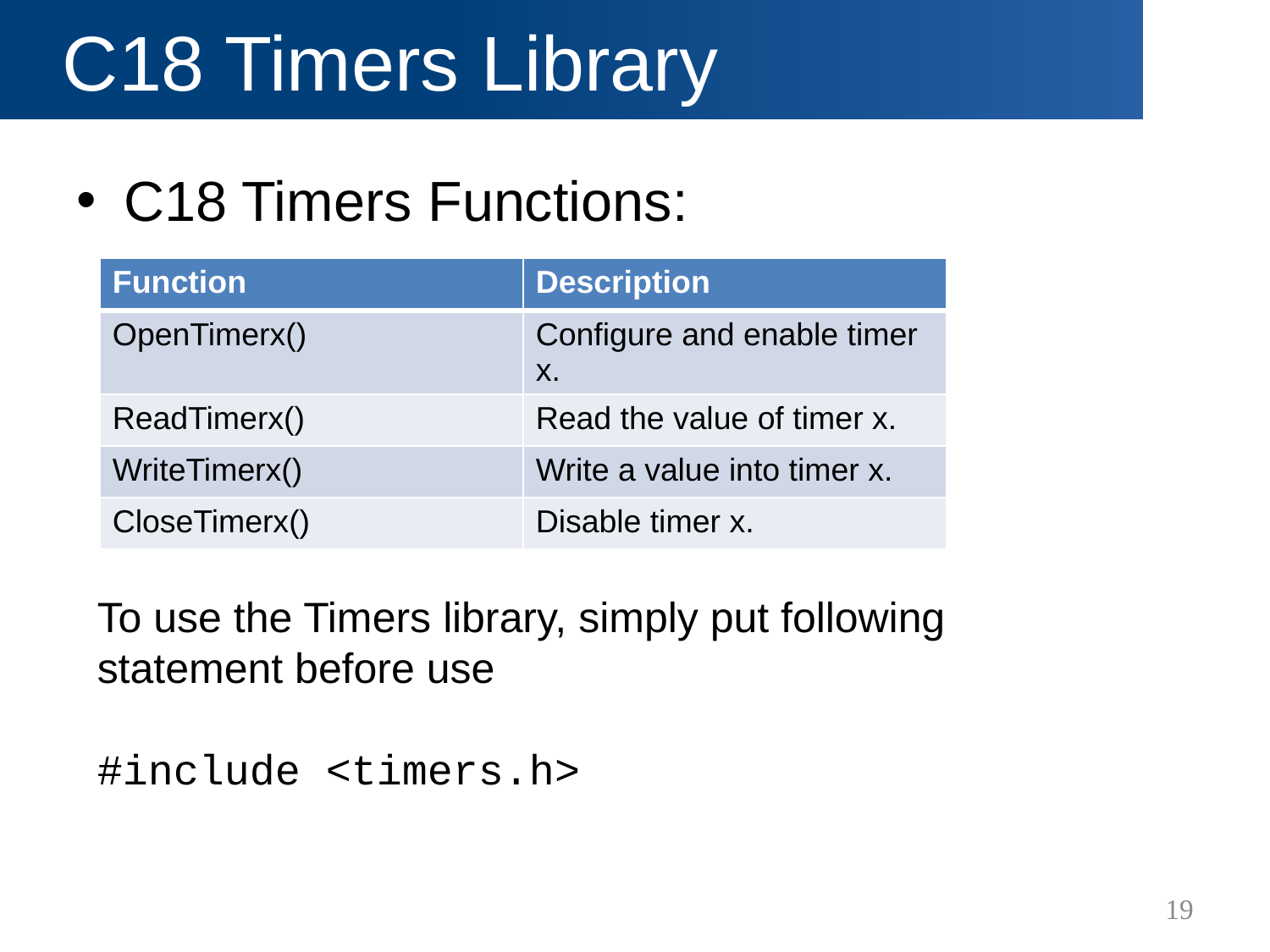

# C18 Timers Library
C18 Timers Functions:
| Function | Description |
| --- | --- |
| OpenTimerx() | Configure and enable timer x. |
| ReadTimerx() | Read the value of timer x. |
| WriteTimerx() | Write a value into timer x. |
| CloseTimerx() | Disable timer x. |
To use the Timers library, simply put following statement before use

#include <timers.h>

19